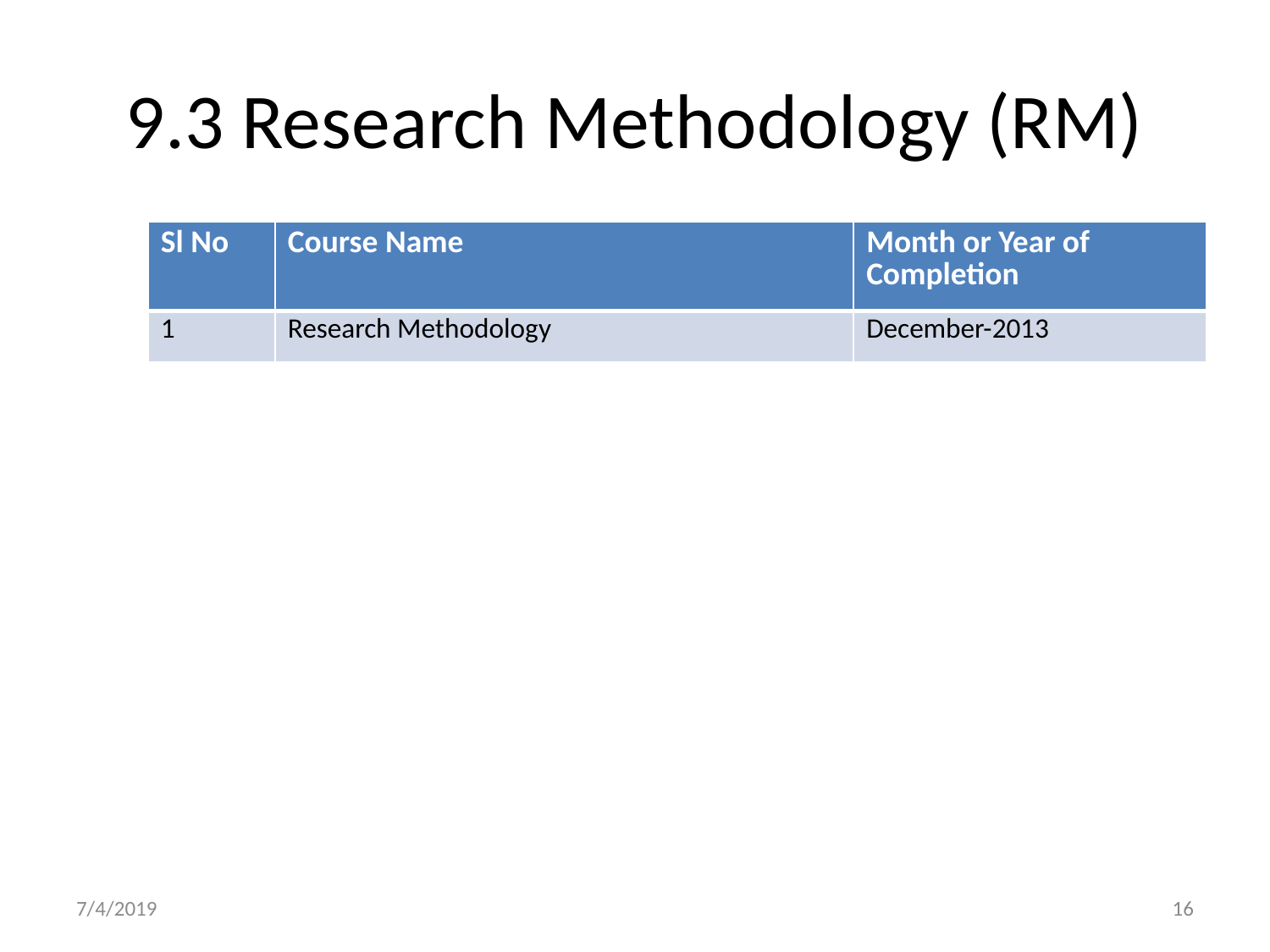

# 9.3 Research Methodology (RM)
| Sl No | Course Name | Month or Year of Completion |
| --- | --- | --- |
| 1 | Research Methodology | December-2013 |
7/4/2019
16